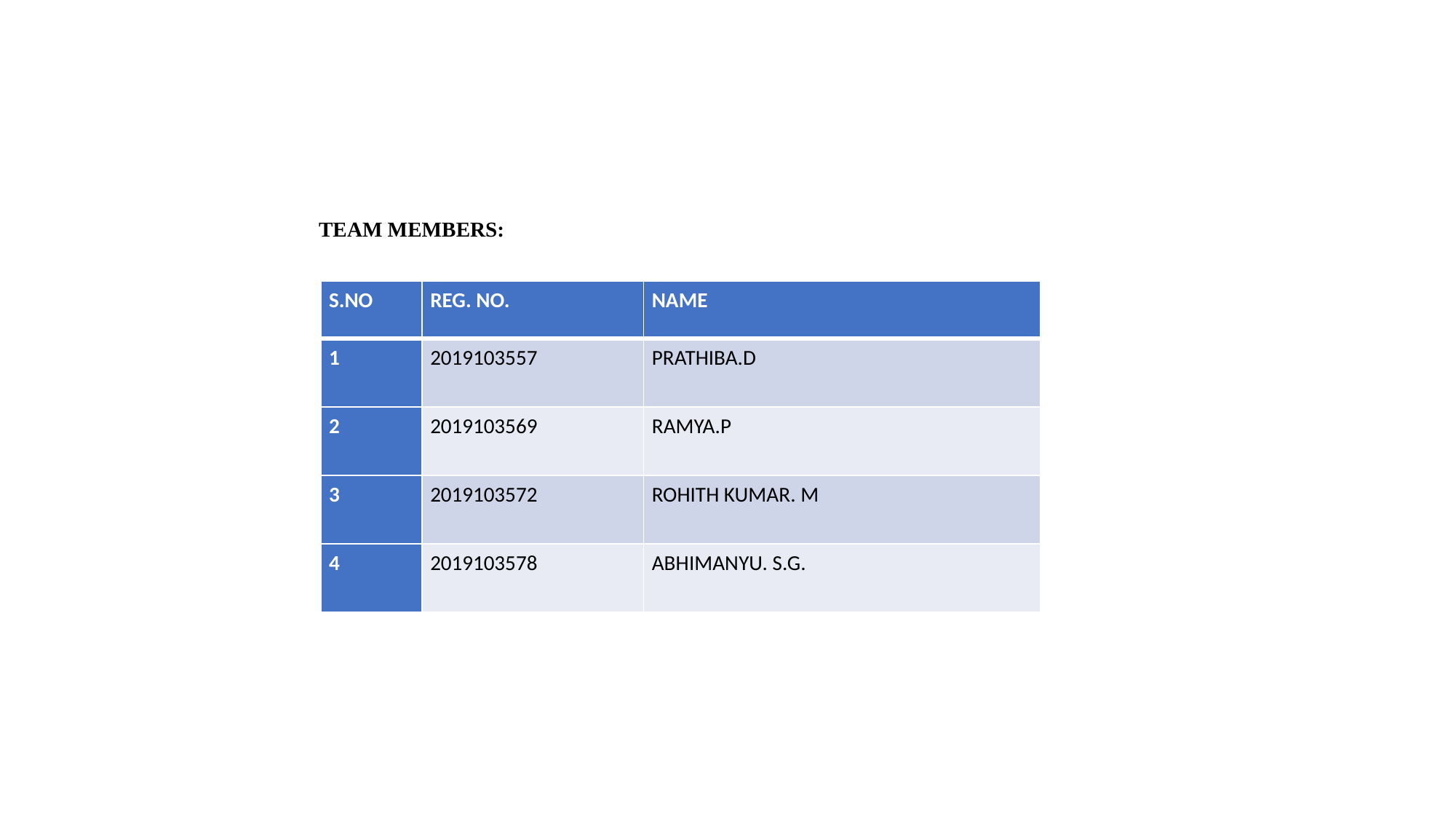

TEAM MEMBERS:
| S.NO | REG. NO. | NAME |
| --- | --- | --- |
| 1 | 2019103557 | PRATHIBA.D |
| 2 | 2019103569 | RAMYA.P |
| 3 | 2019103572 | ROHITH KUMAR. M |
| 4 | 2019103578 | ABHIMANYU. S.G. |